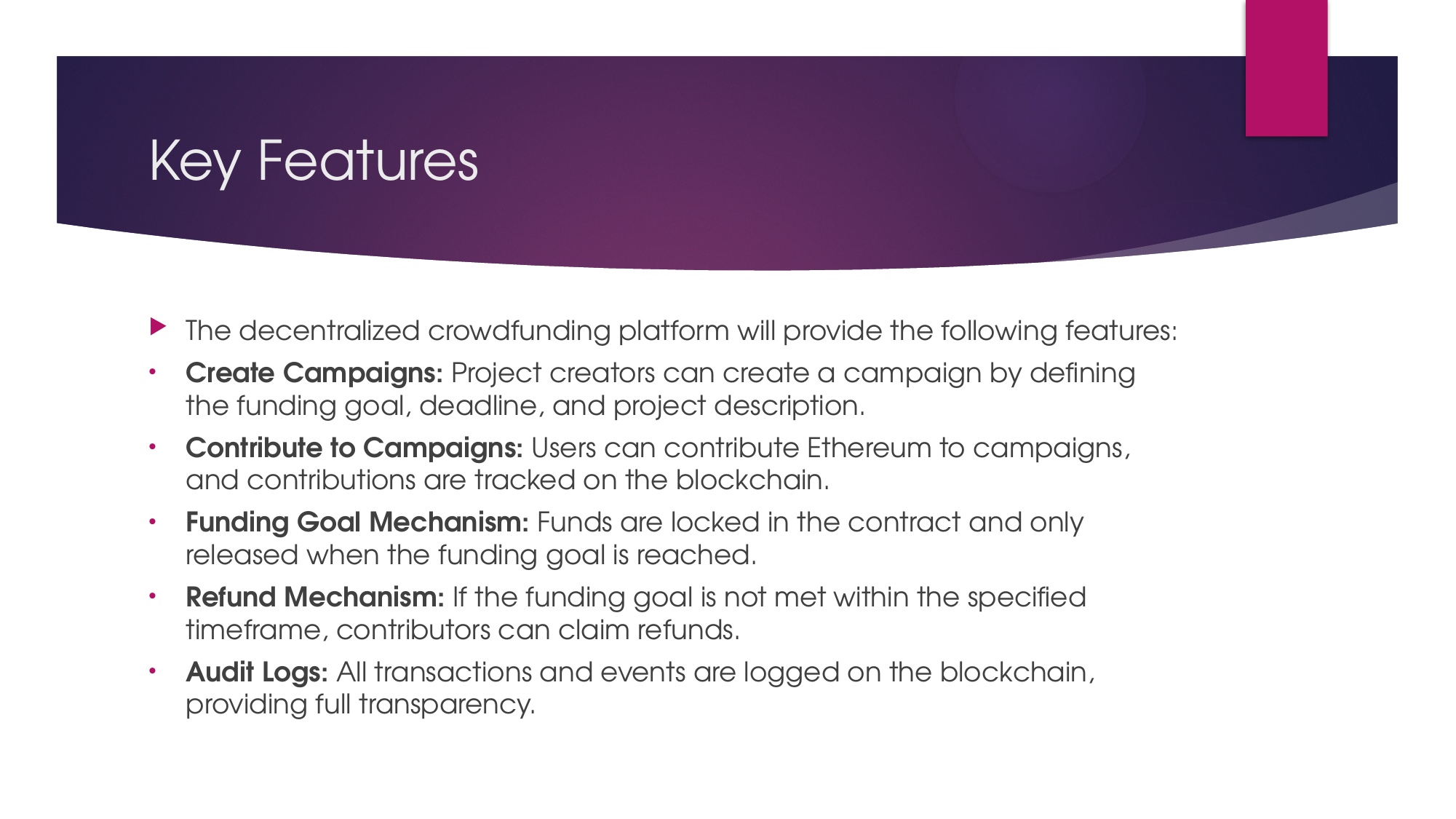

# Key Features
The decentralized crowdfunding platform will provide the following features:
Create Campaigns: Project creators can create a campaign by defining the funding goal, deadline, and project description.
Contribute to Campaigns: Users can contribute Ethereum to campaigns, and contributions are tracked on the blockchain.
Funding Goal Mechanism: Funds are locked in the contract and only released when the funding goal is reached.
Refund Mechanism: If the funding goal is not met within the specified timeframe, contributors can claim refunds.
Audit Logs: All transactions and events are logged on the blockchain, providing full transparency.